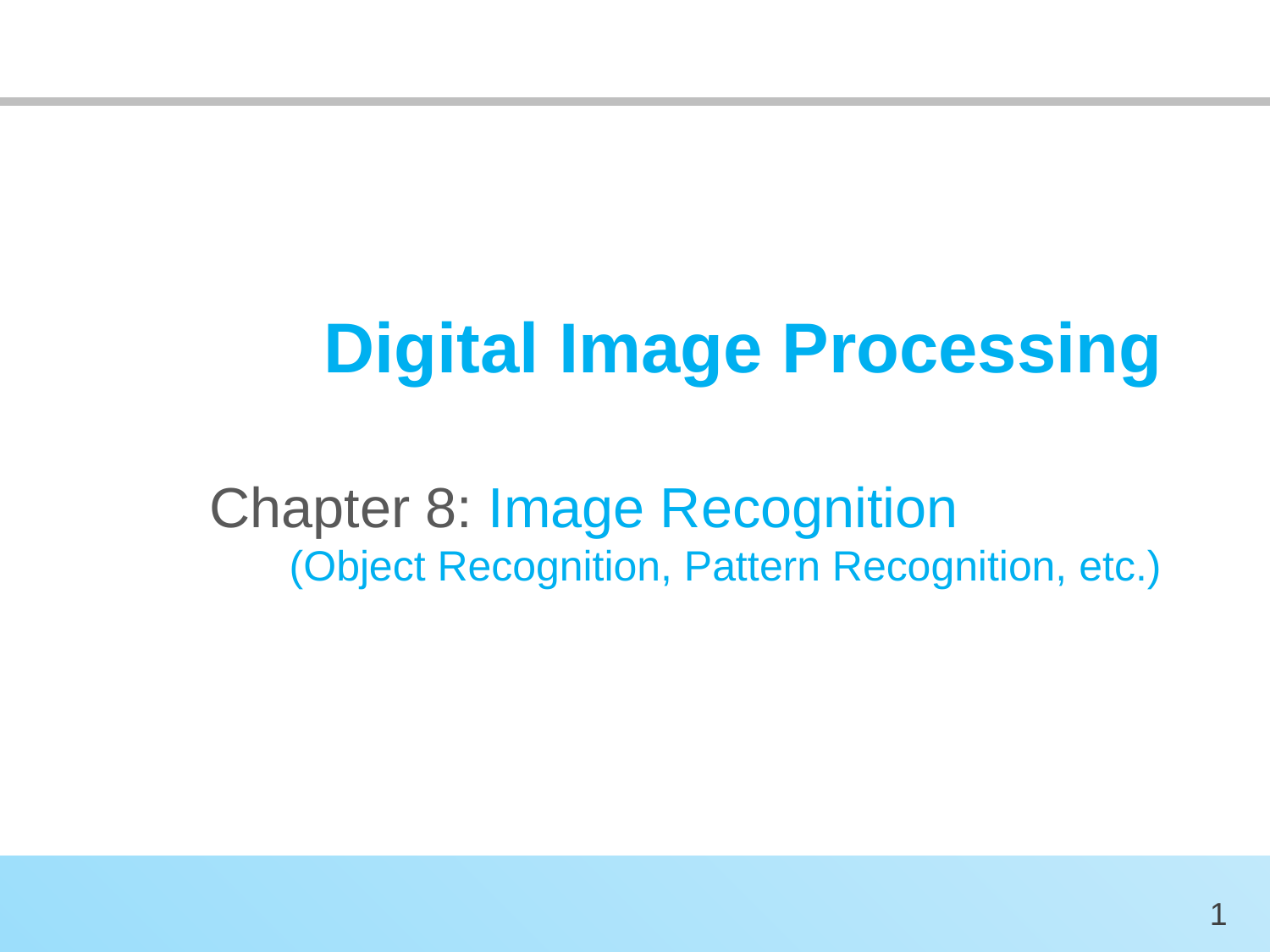

Digital Image Processing
Chapter 8: Image Recognition              (Object Recognition, Pattern Recognition, etc.)